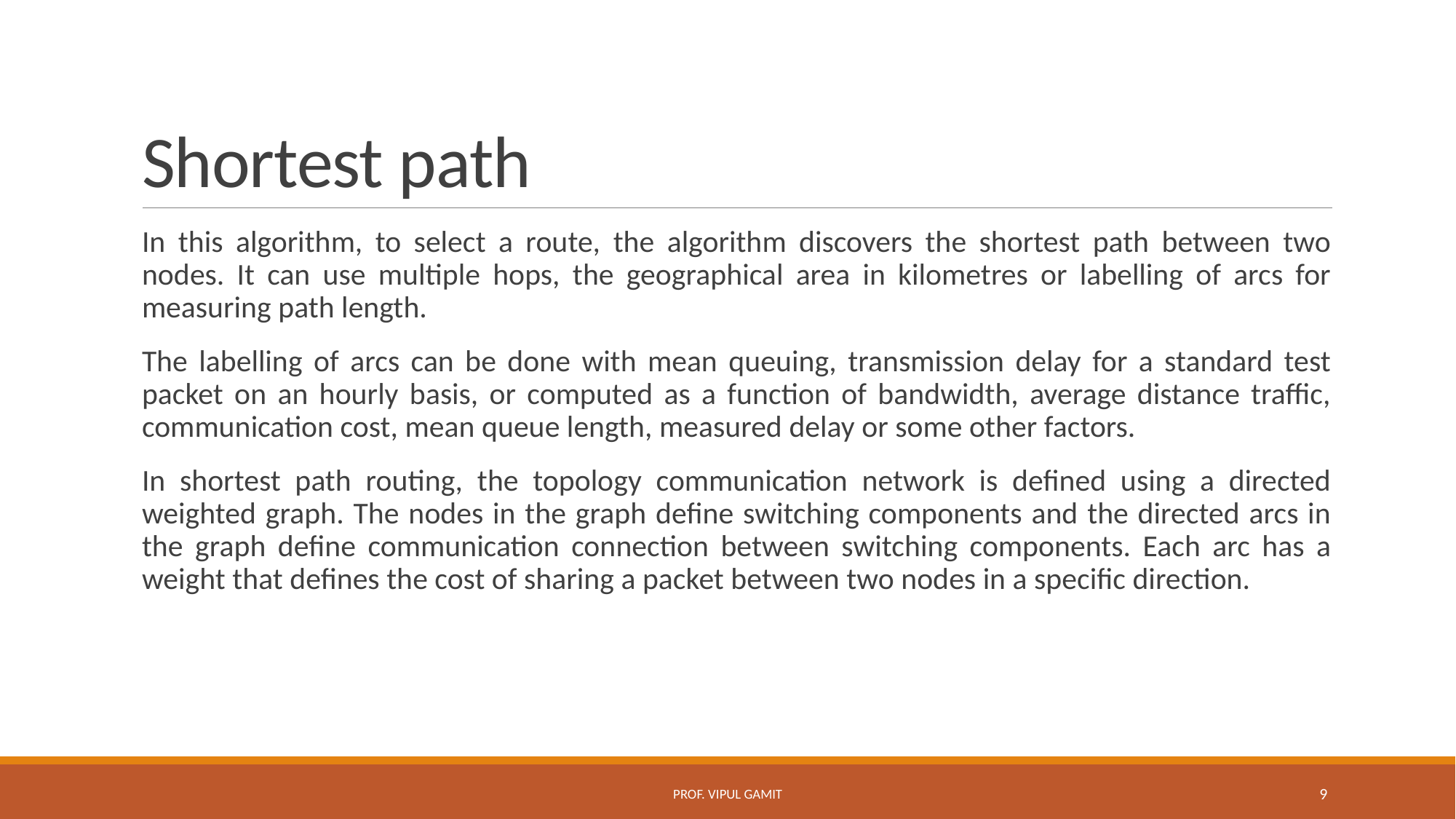

# Shortest path
In this algorithm, to select a route, the algorithm discovers the shortest path between two nodes. It can use multiple hops, the geographical area in kilometres or labelling of arcs for measuring path length.
The labelling of arcs can be done with mean queuing, transmission delay for a standard test packet on an hourly basis, or computed as a function of bandwidth, average distance traffic, communication cost, mean queue length, measured delay or some other factors.
In shortest path routing, the topology communication network is defined using a directed weighted graph. The nodes in the graph define switching components and the directed arcs in the graph define communication connection between switching components. Each arc has a weight that defines the cost of sharing a packet between two nodes in a specific direction.

Prof. Vipul Gamit
9